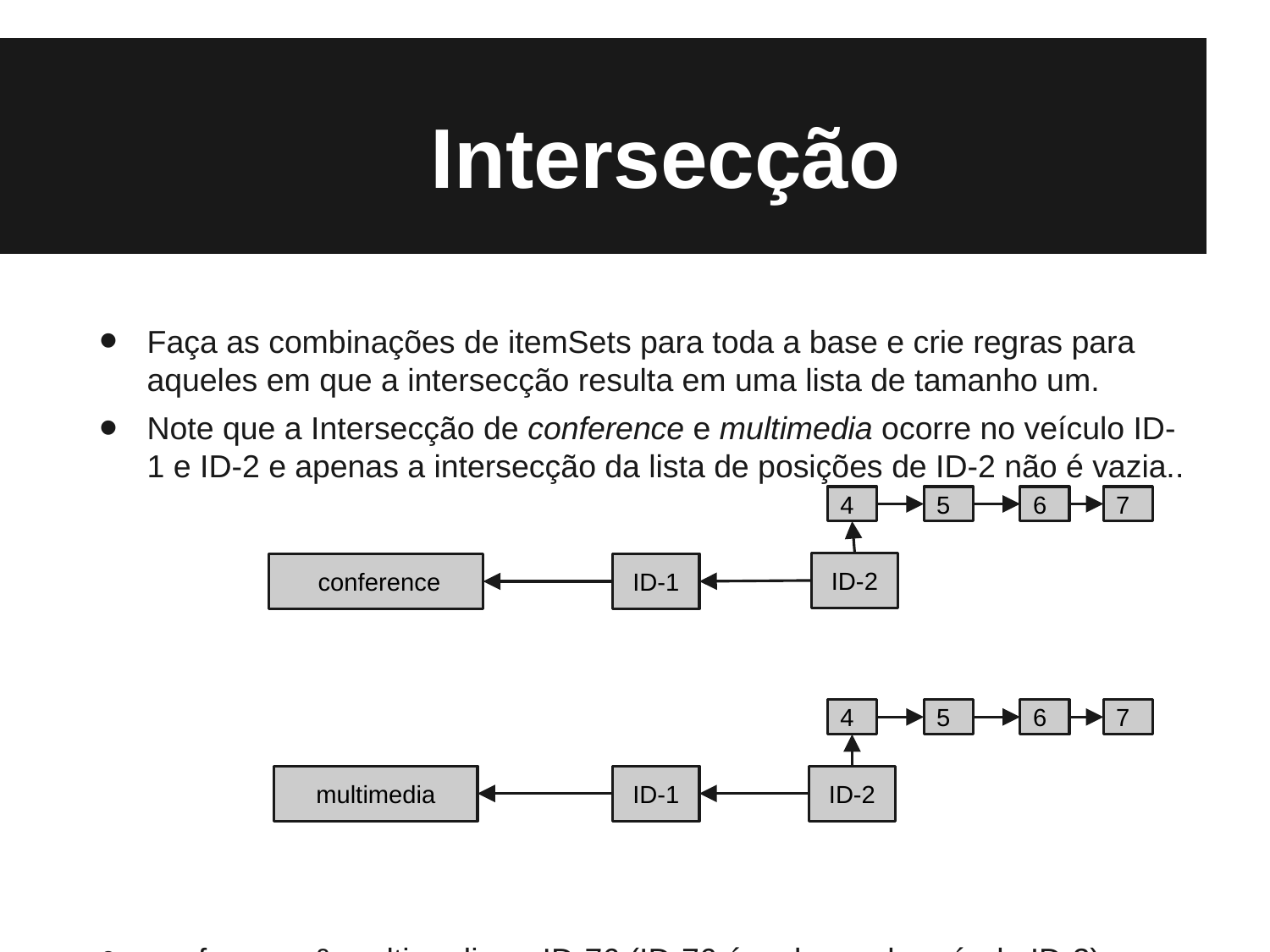

# Intersecção

Faça as combinações de itemSets para toda a base e crie regras para aqueles em que a intersecção resulta em uma lista de tamanho um.
Note que a Intersecção de conference e multimedia ocorre no veículo ID-1 e ID-2 e apenas a intersecção da lista de posições de ID-2 não é vazia..

conference & multimedia -> ID-76 (ID-76 é a classe do veículo ID-2)
6
5
4
7
ID-2
 conference
ID-1
6
5
4
7
ID-1
multimedia
ID-2